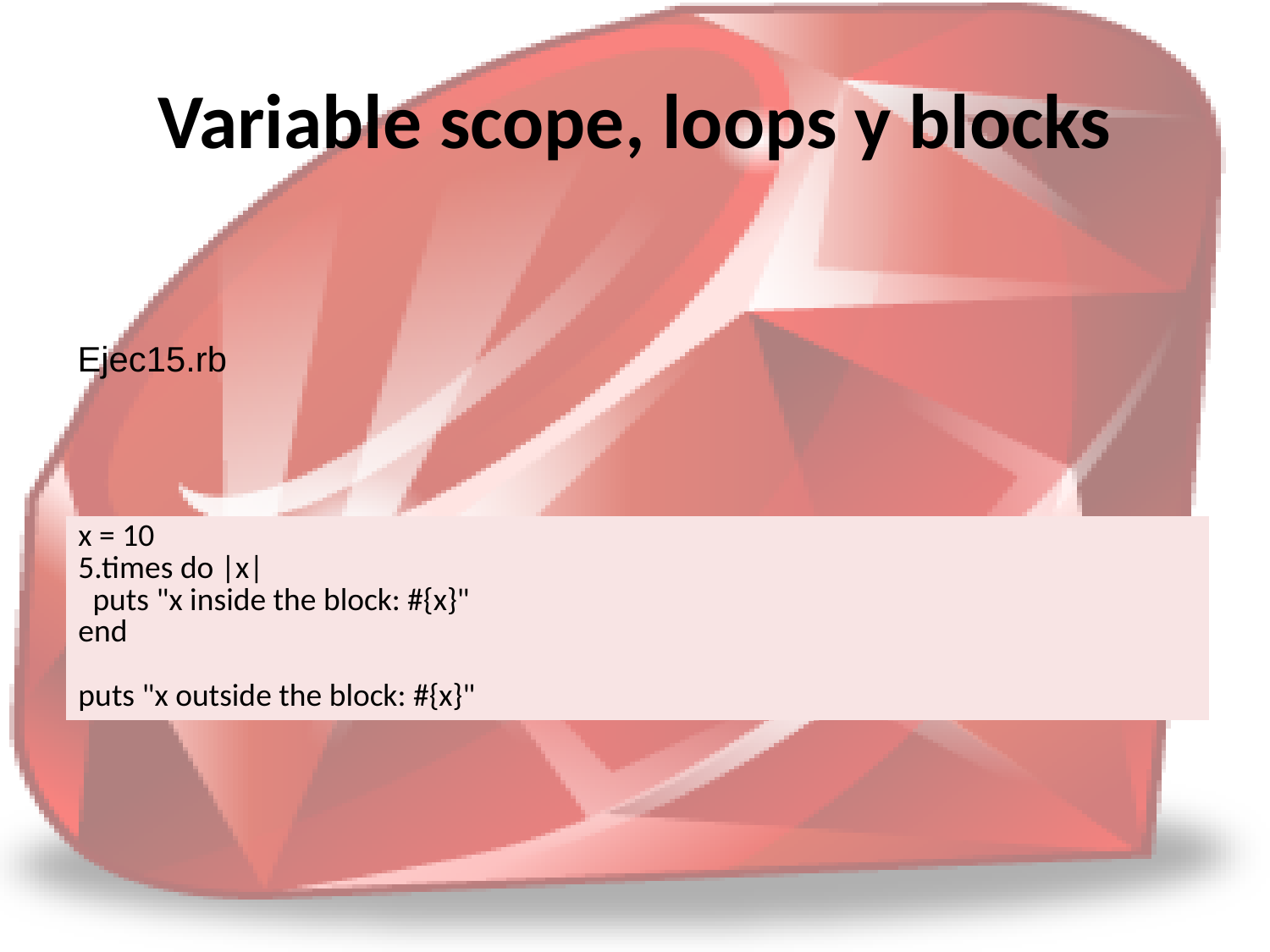

# Variable scope, loops y blocks
Ejec15.rb
| x = 10 5.times do |x| puts "x inside the block: #{x}" end puts "x outside the block: #{x}" |
| --- |